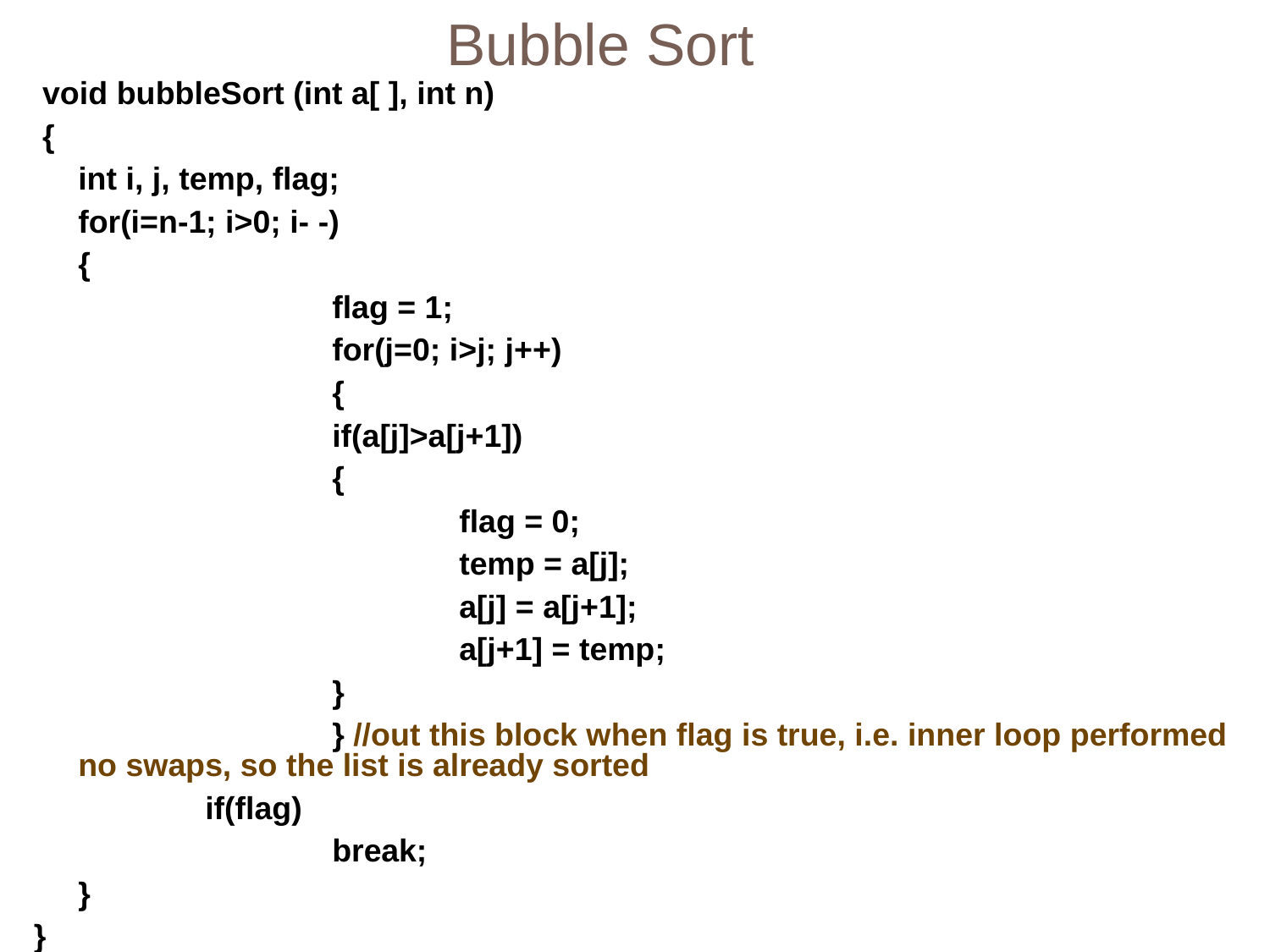

Bubble Sort
 void bubbleSort (int a[ ], int n)
 {
   	int i, j, temp, flag;
   	for(i=n-1; i>0; i- -)
   	{
     		flag = 1;
     		for(j=0; i>j; j++)
     		{
       		if(a[j]>a[j+1])
       		{
         			flag = 0;
         			temp = a[j];
         			a[j] = a[j+1];
         			a[j+1] = temp;
       		}
     		} //out this block when flag is true, i.e. inner loop performed no swaps, so the list is already sorted
		if(flag)
       		break;
	}
}